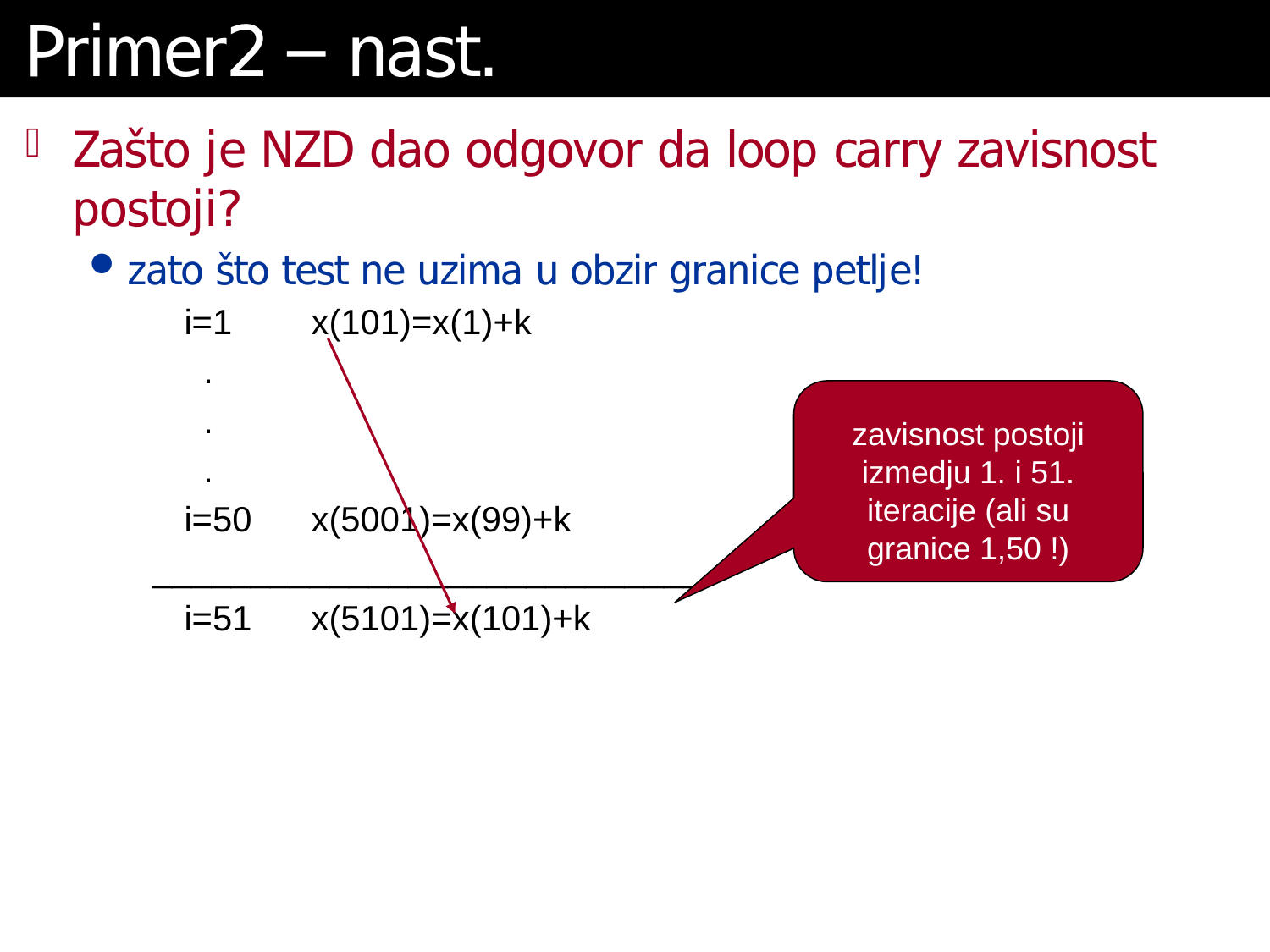

# Primer2 – nast.
Zašto je NZD dao odgovor da loop carry zavisnost postoji?
zato što test ne uzima u obzir granice petlje!
	i=1	x(101)=x(1)+k
	  .
	  .
	  .
	i=50	x(5001)=x(99)+k
____________________________
	i=51	x(5101)=x(101)+k

zavisnost postoji izmedju 1. i 51. iteracije (ali su granice 1,50 !)